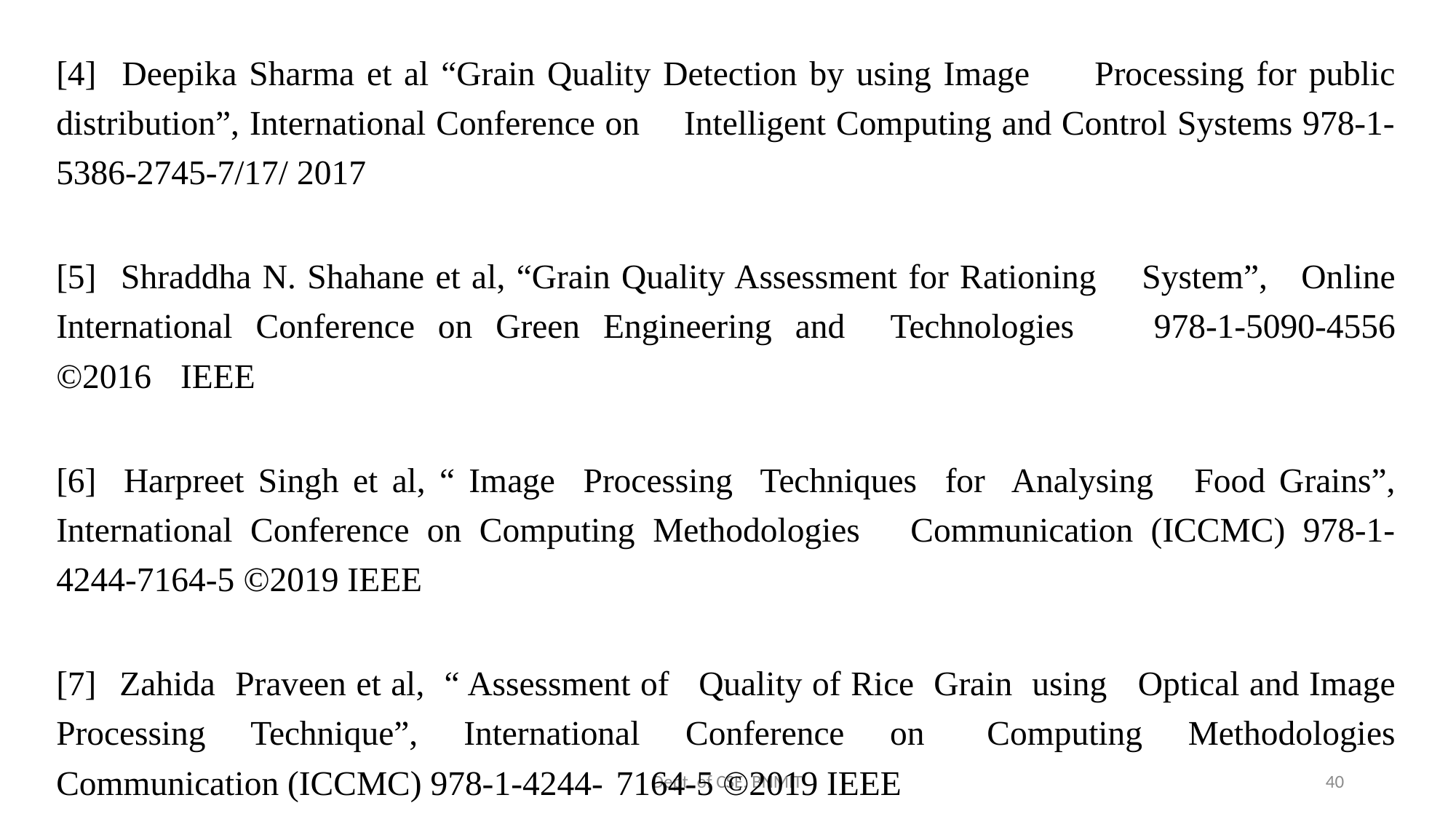

#
[4] 	Deepika Sharma et al “Grain Quality Detection by using Image  	Processing for public distribution”, International Conference on 	Intelligent Computing and Control Systems 978-1-5386-2745-7/17/ 2017

[5] 	Shraddha N. Shahane et al, “Grain Quality Assessment for Rationing 	System”,   Online International Conference on Green Engineering and 	Technologies 	978-1-5090-4556 ©2016 	IEEE

[6] 	Harpreet Singh et al, “ Image  Processing  Techniques  for  Analysing 	Food Grains”, International Conference on Computing Methodologies 	Communication (ICCMC) 978-1-4244-7164-5 ©2019 IEEE

[7] 	Zahida  Praveen et al,  “ Assessment of   Quality of Rice  Grain  using  	Optical and Image Processing Technique”, International Conference on 	Computing Methodologies Communication (ICCMC) 978-1-4244-	7164-5 ©2019 IEEE

Dept. of CSE, BNMIT
40